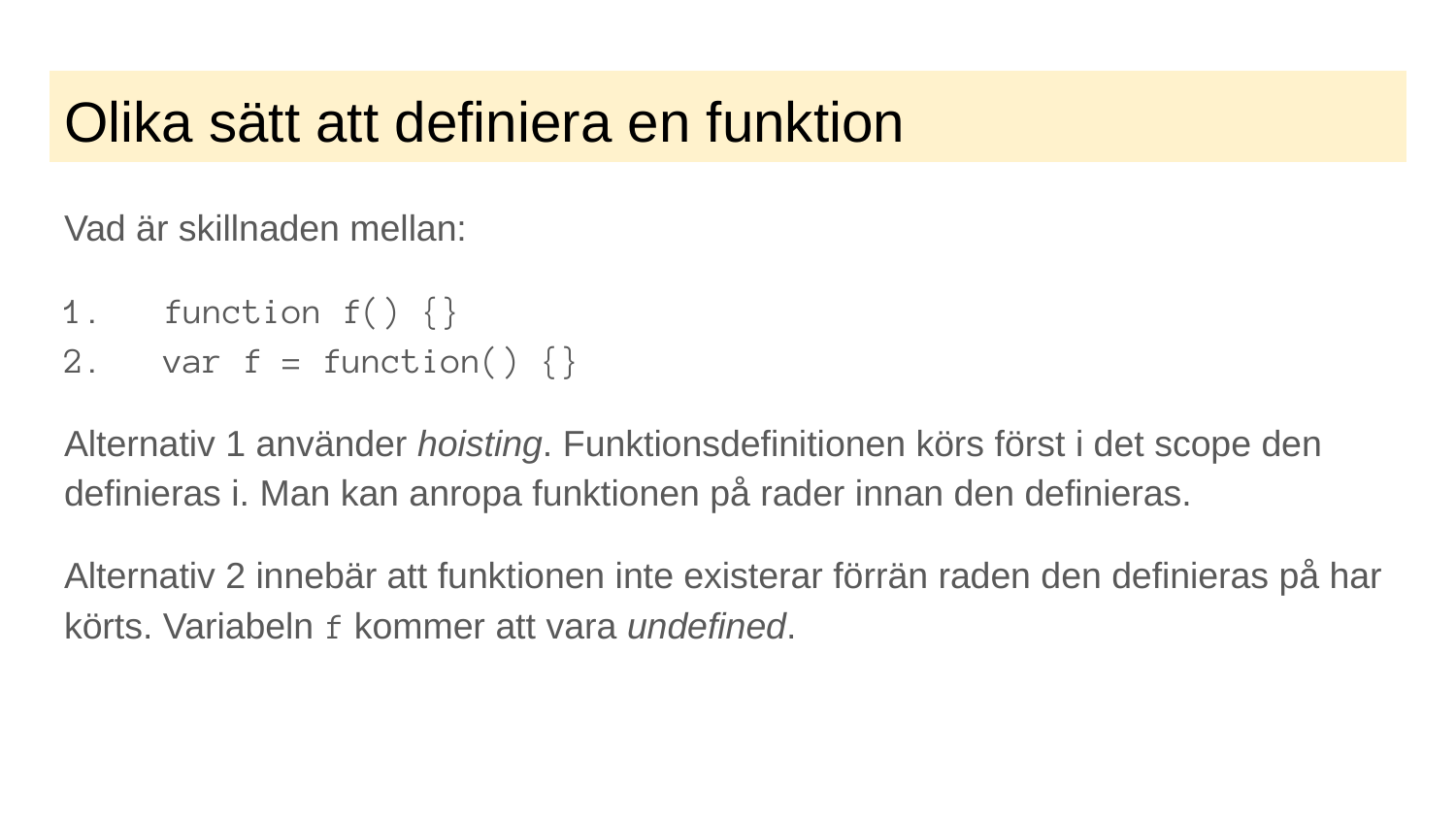

# Olika sätt att definiera en funktion
Vad är skillnaden mellan:
1.   function f() {}
2.   var f = function() {}
Alternativ 1 använder hoisting. Funktionsdefinitionen körs först i det scope den definieras i. Man kan anropa funktionen på rader innan den definieras.
Alternativ 2 innebär att funktionen inte existerar förrän raden den definieras på har körts. Variabeln f kommer att vara undefined.